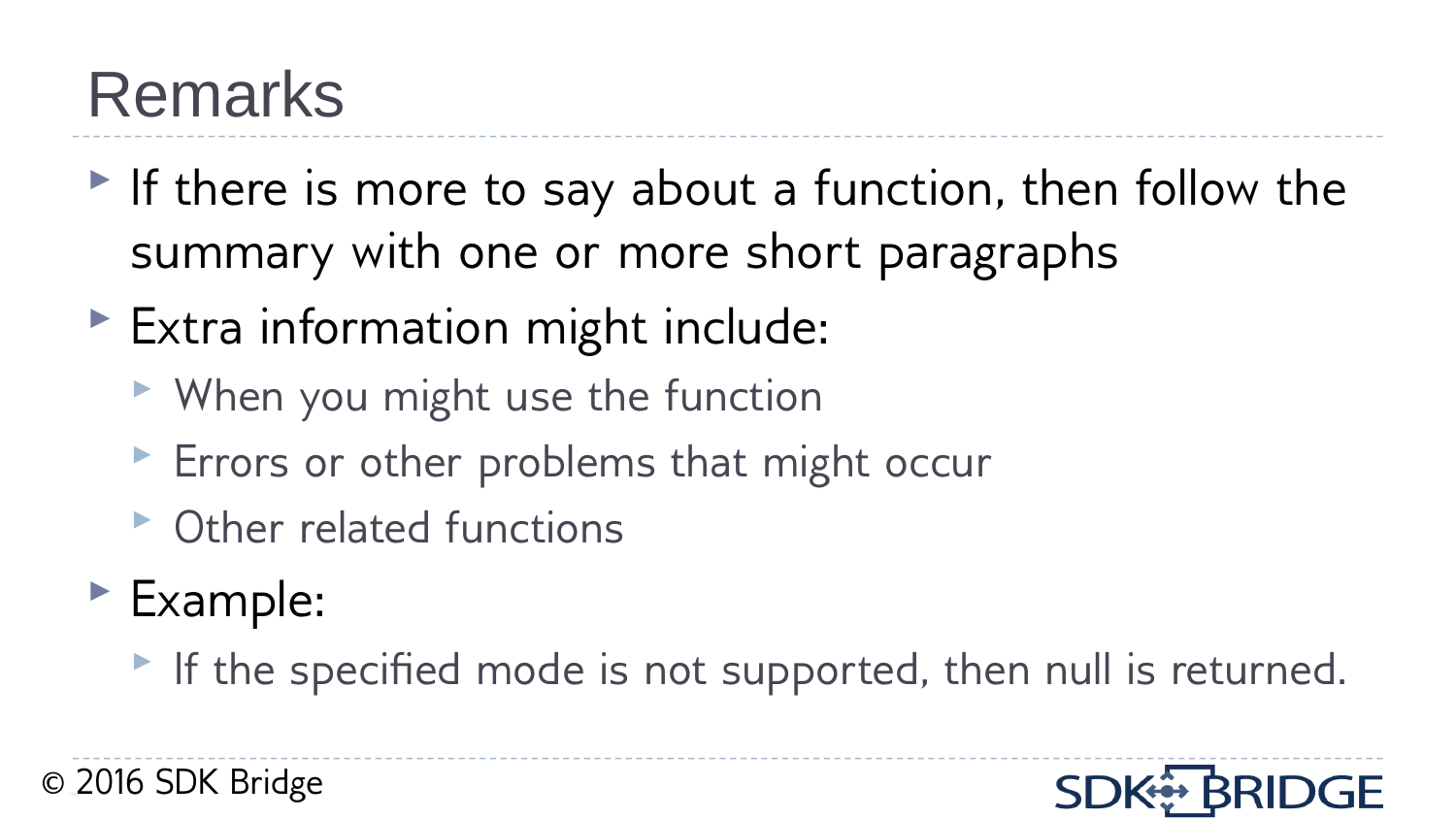

# Remarks
If there is more to say about a function, then follow the summary with one or more short paragraphs
Extra information might include:
When you might use the function
Errors or other problems that might occur
Other related functions
Example:
If the specified mode is not supported, then null is returned.